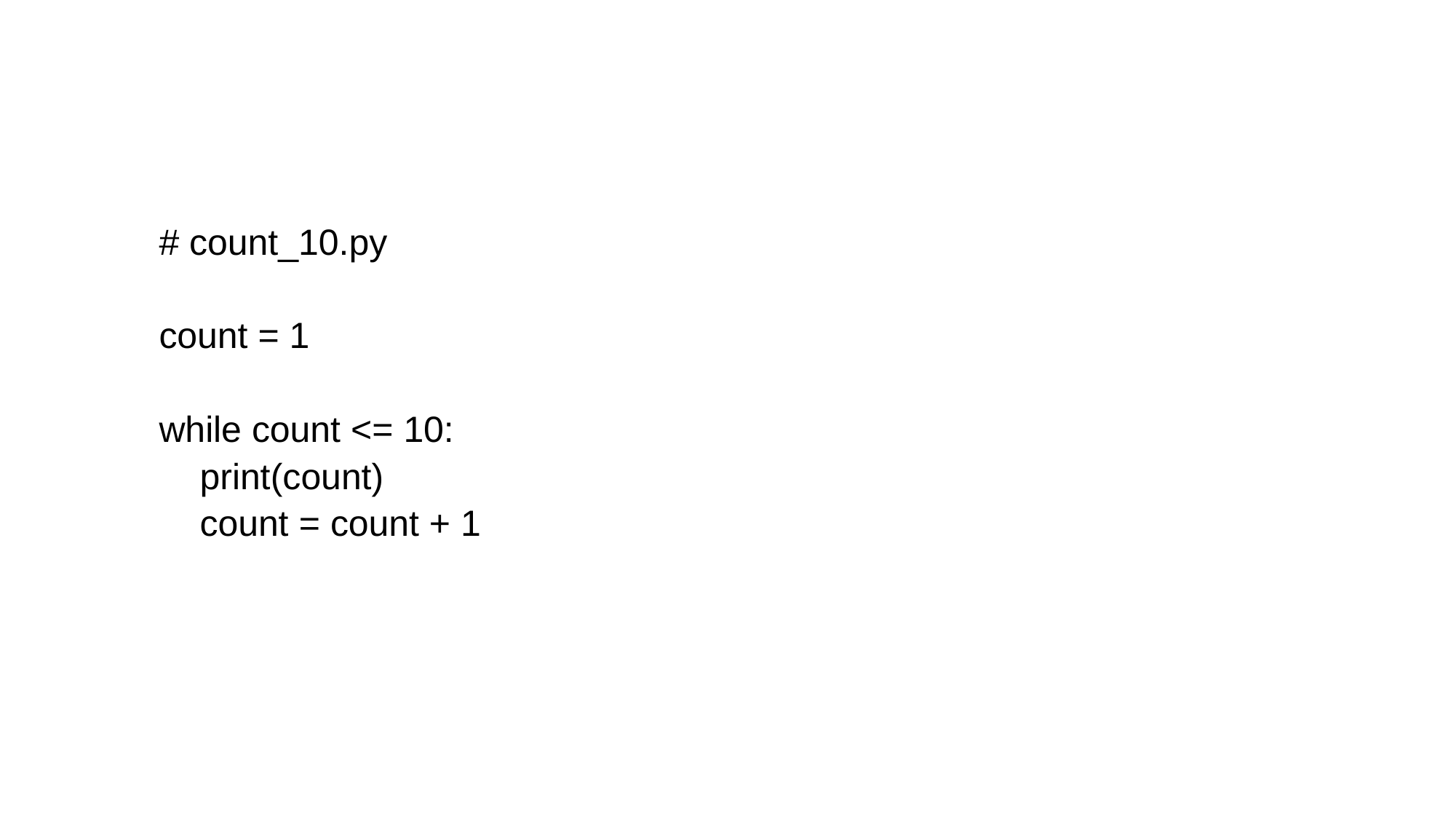

#
# count_10.py

count = 1

while count <= 10:
    print(count)
    count = count + 1